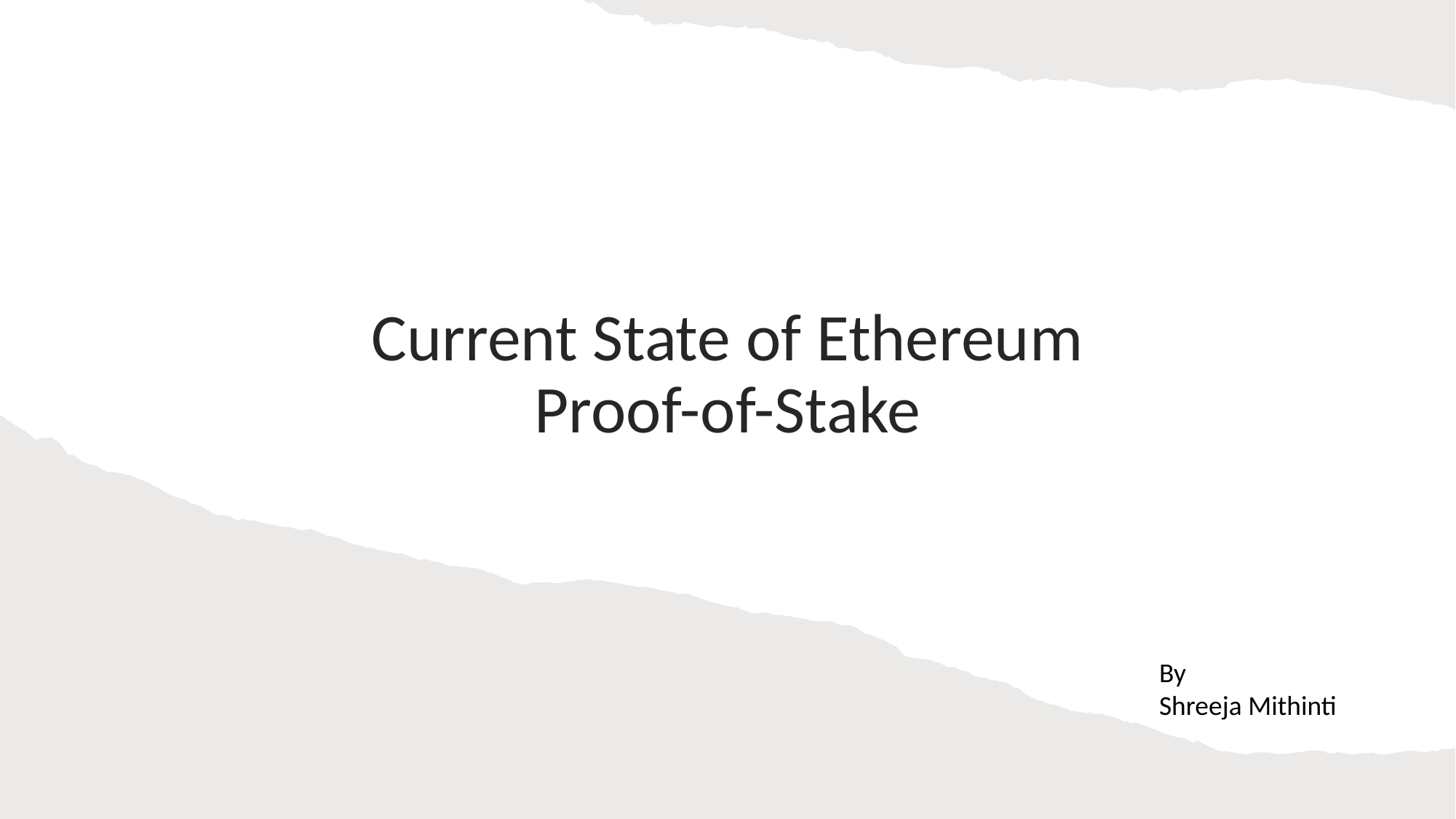

# Current State of Ethereum Proof-of-Stake

By
Shreeja Mithinti